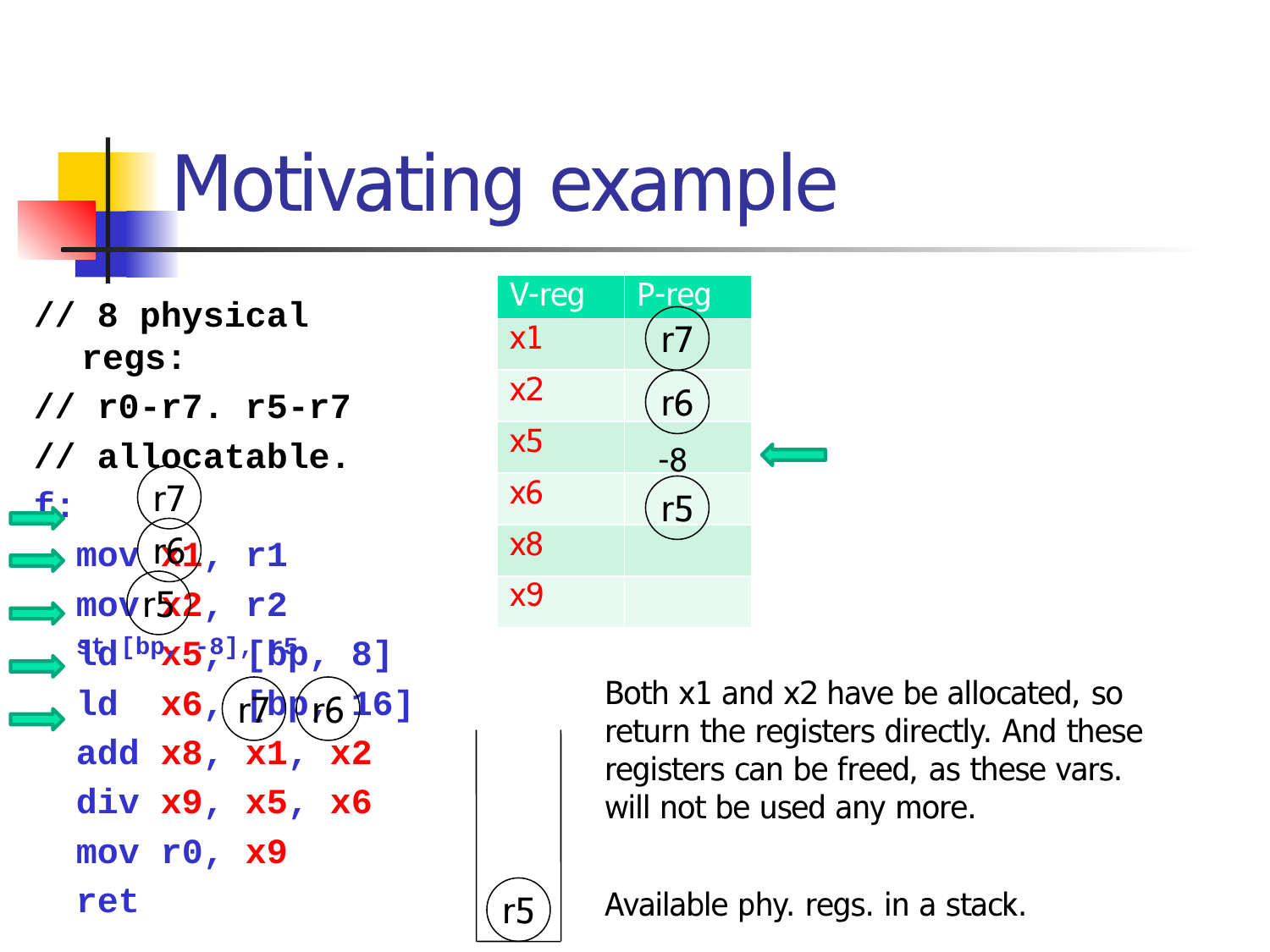

# Motivating example
| V-reg | P-reg |
| --- | --- |
| x1 |  |
| x2 |  |
| x5 |  |
| x6 |  |
| x8 |  |
| x9 |  |
// 8 physical regs:
// r0-r7. r5-r7
// allocatable.
f:
  mov x1, r1
  mov x2, r2
  ld  x5, [bp, 8]
  ld  x6, [bp, 16]
  add x8, x1, x2
  div x9, x5, x6
  mov r0, x9
  ret
r7
r6
-8

r7
r5

r6

r5

st [bp, -8], r5

Both x1 and x2 have be allocated, so return the registers directly. And these registers can be freed, as these vars. will not be used any more.
r7
r6

r5
Available phy. regs. in a stack.